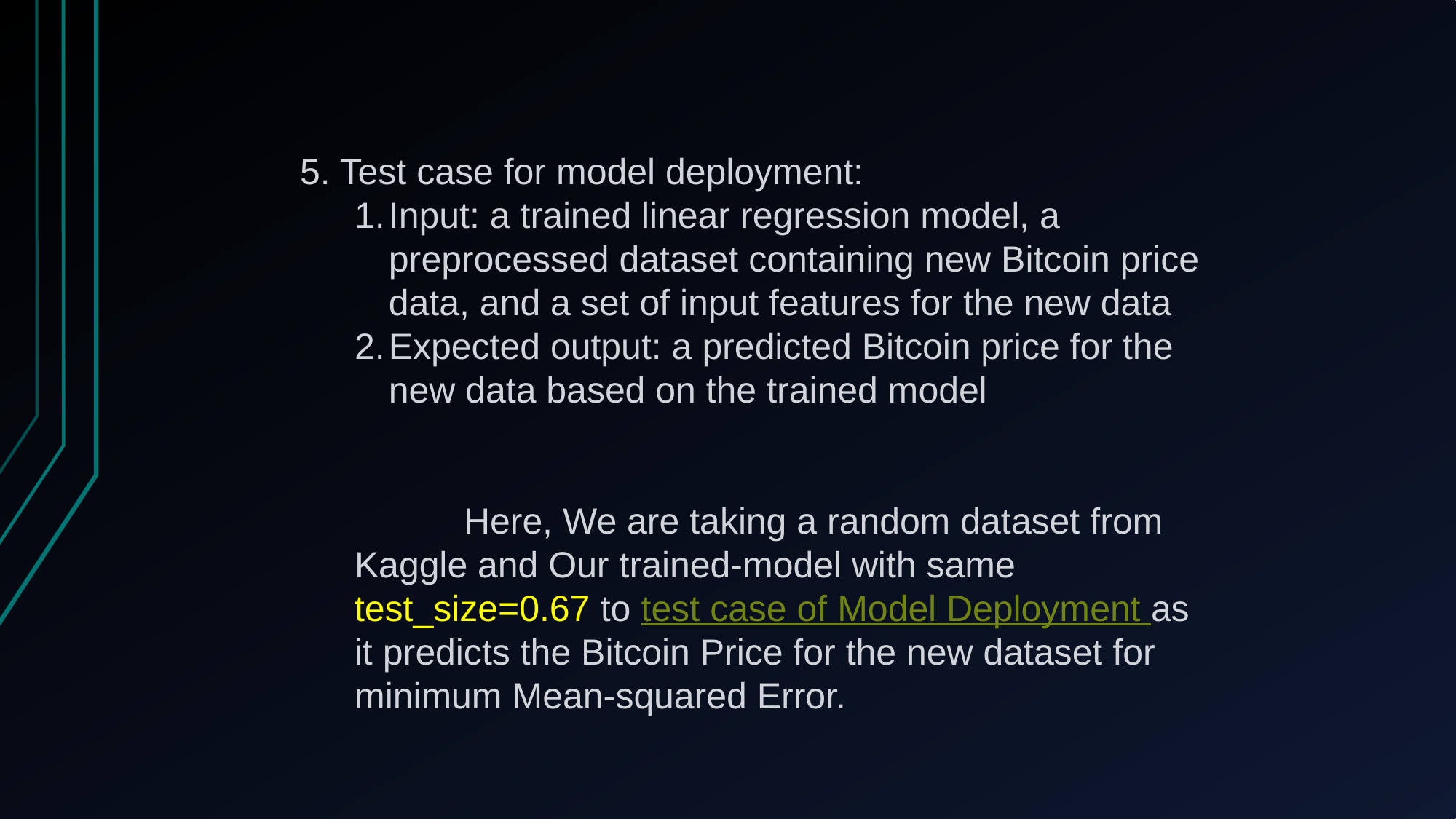

5. Test case for model deployment:
Input: a trained linear regression model, a preprocessed dataset containing new Bitcoin price data, and a set of input features for the new data
Expected output: a predicted Bitcoin price for the new data based on the trained model

	Here, We are taking a random dataset from Kaggle and Our trained-model with same test_size=0.67 to test case of Model Deployment as it predicts the Bitcoin Price for the new dataset for minimum Mean-squared Error.